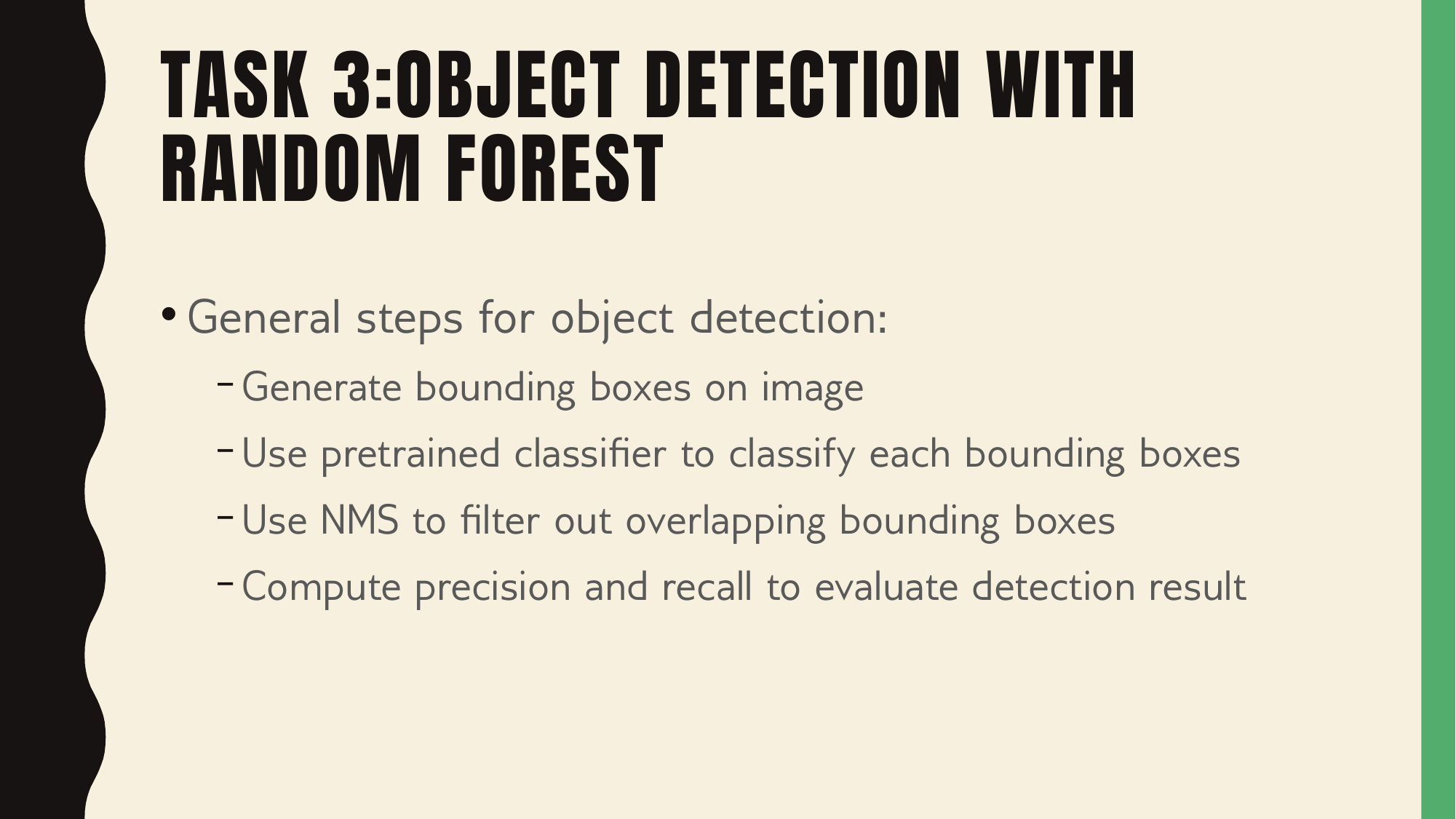

# Task 3:Object Detection with Random Forest
General steps for object detection:
Generate bounding boxes on image
Use pretrained classifier to classify each bounding boxes
Use NMS to filter out overlapping bounding boxes
Compute precision and recall to evaluate detection result